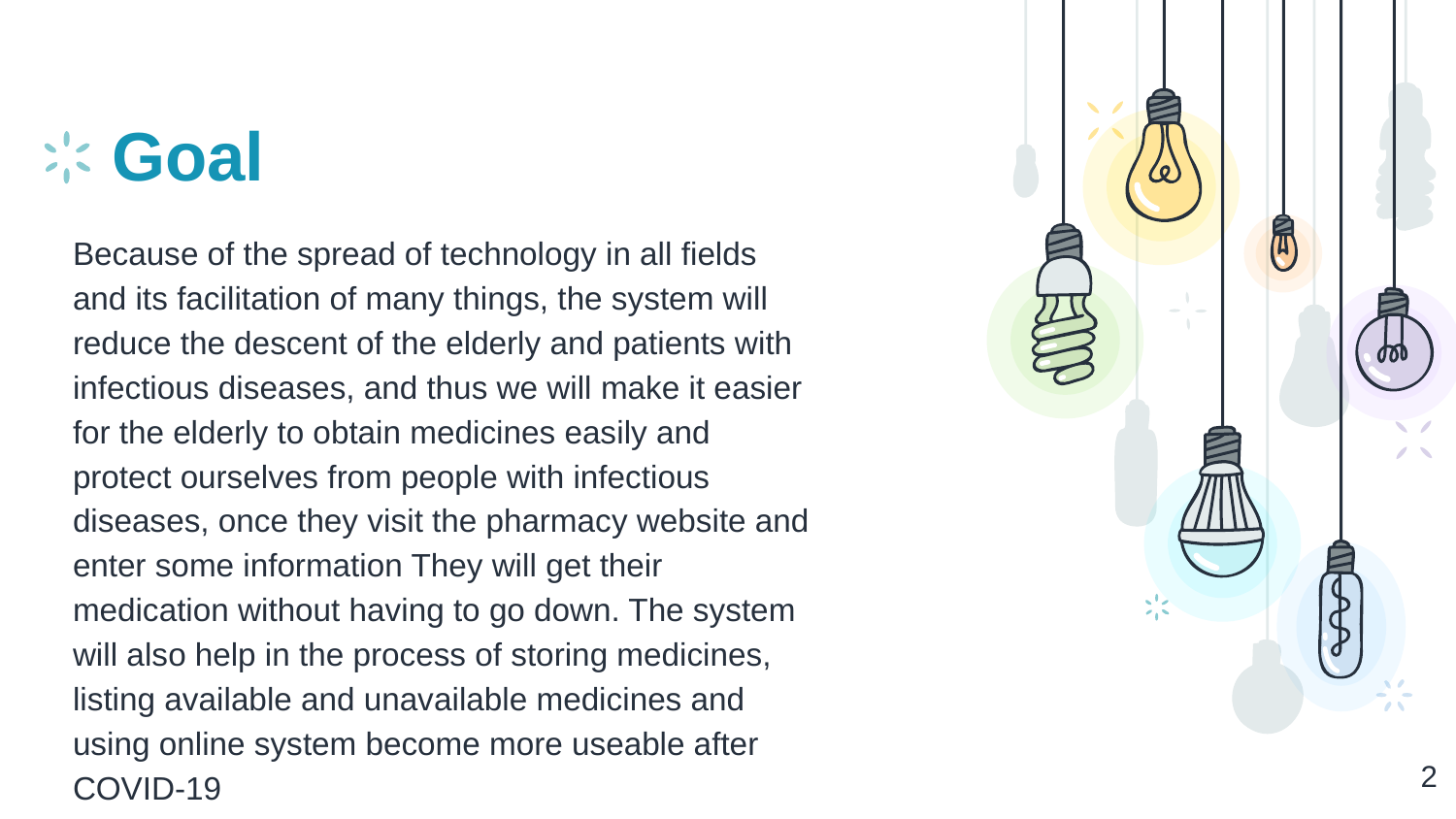

# Goal
Because of the spread of technology in all fields and its facilitation of many things, the system will reduce the descent of the elderly and patients with infectious diseases, and thus we will make it easier for the elderly to obtain medicines easily and protect ourselves from people with infectious diseases, once they visit the pharmacy website and enter some information They will get their medication without having to go down. The system will also help in the process of storing medicines, listing available and unavailable medicines and using online system become more useable after COVID-19
2